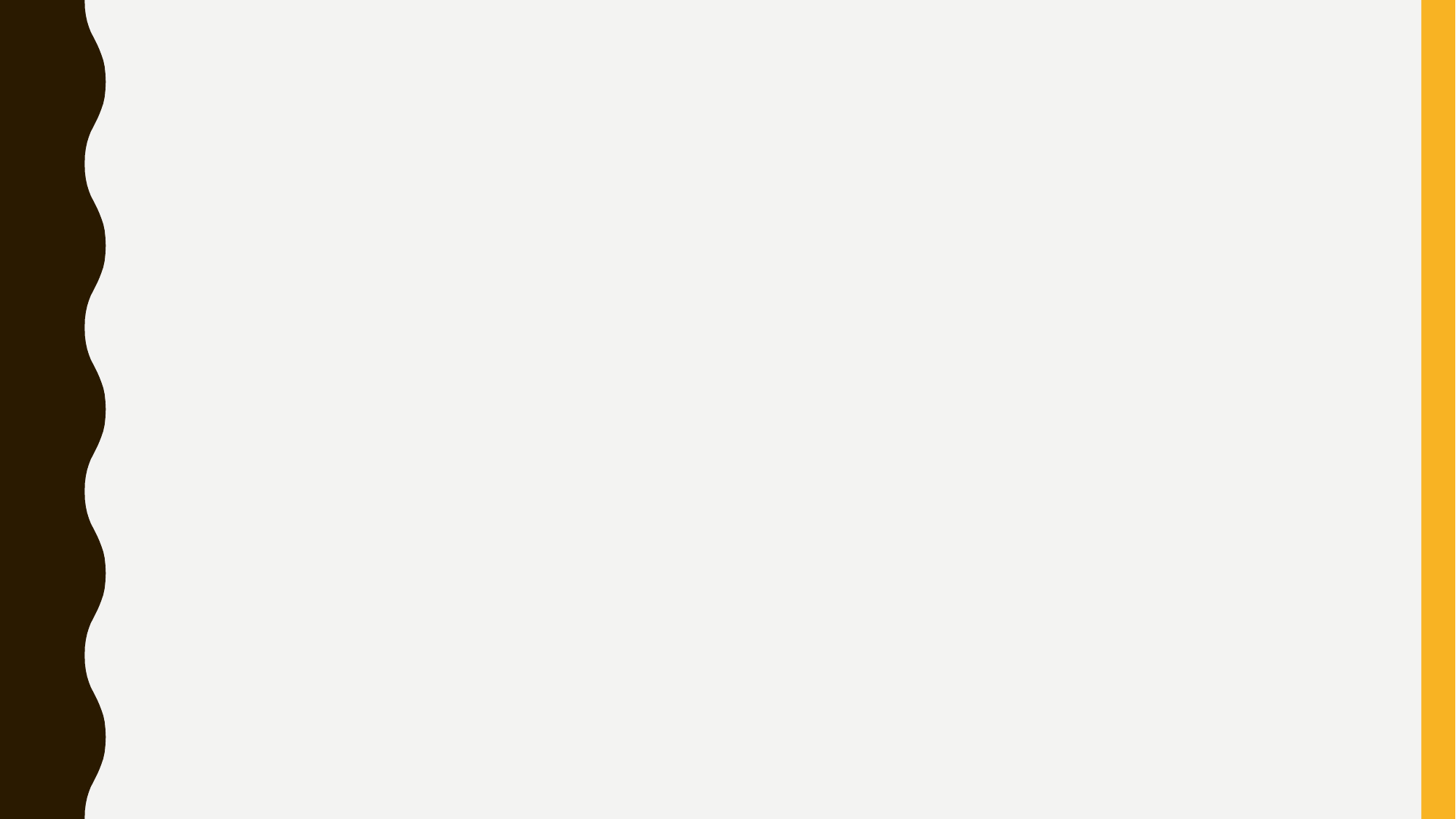

# 1. enter the host 2. find a suitable part of the host’s body to “live” 3. avoid the host’s immune response 4. replicate (make more of itself) 5. Exit so it can spread to a new host